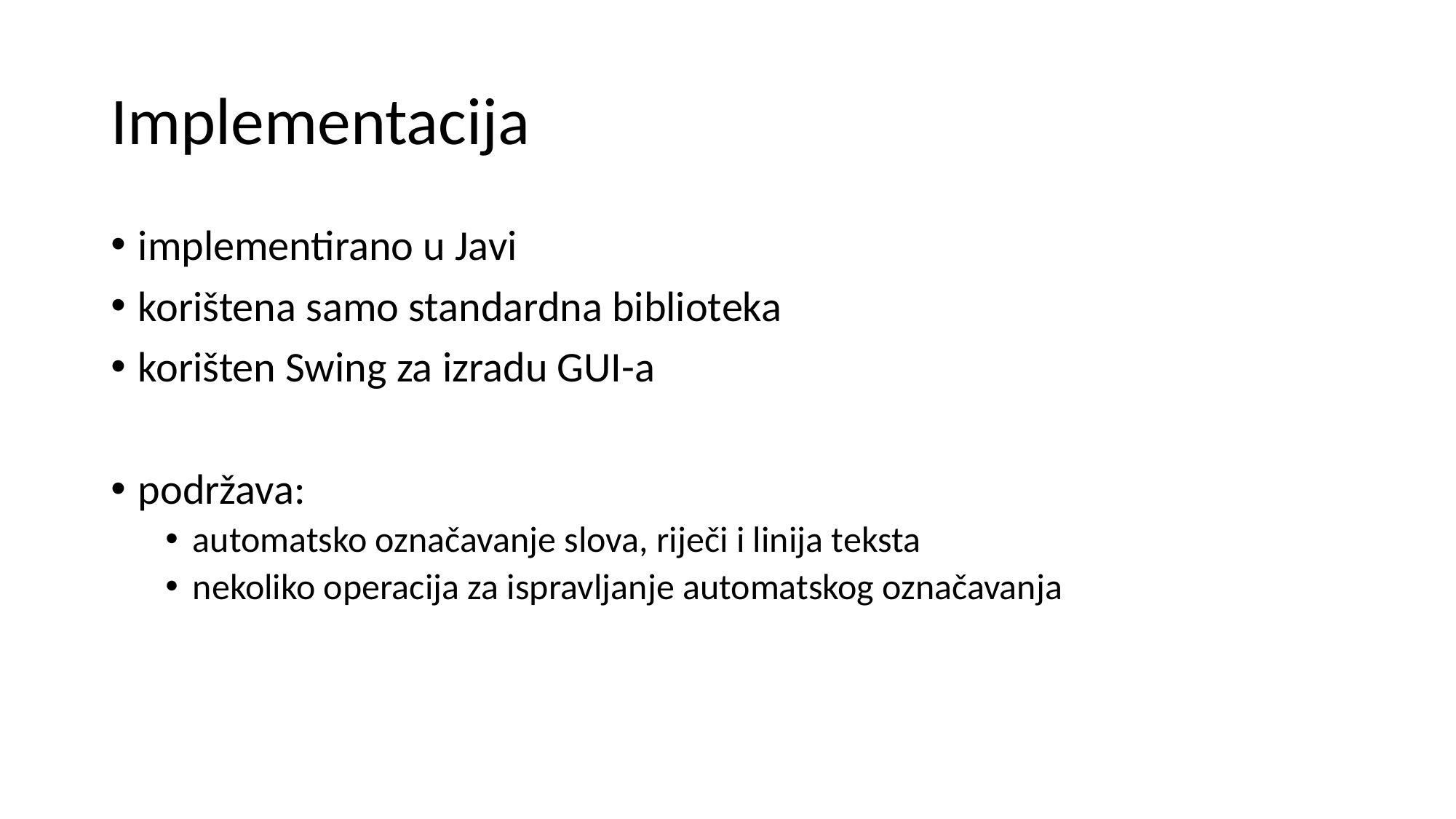

# Implementacija
implementirano u Javi
korištena samo standardna biblioteka
korišten Swing za izradu GUI-a

podržava:
automatsko označavanje slova, riječi i linija teksta
nekoliko operacija za ispravljanje automatskog označavanja